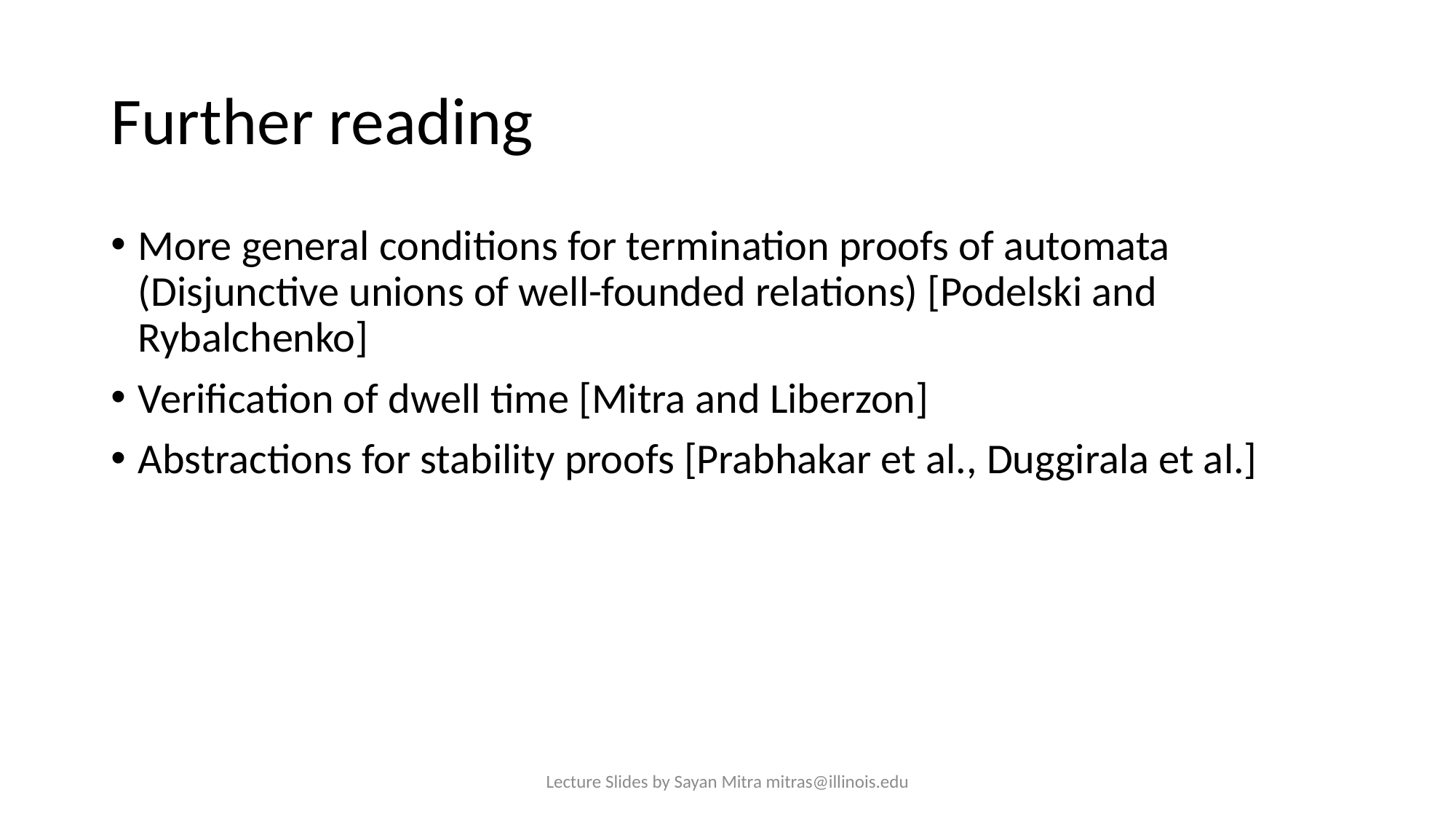

# Further reading
More general conditions for termination proofs of automata (Disjunctive unions of well-founded relations) [Podelski and Rybalchenko]
Verification of dwell time [Mitra and Liberzon]
Abstractions for stability proofs [Prabhakar et al., Duggirala et al.]
Lecture Slides by Sayan Mitra mitras@illinois.edu